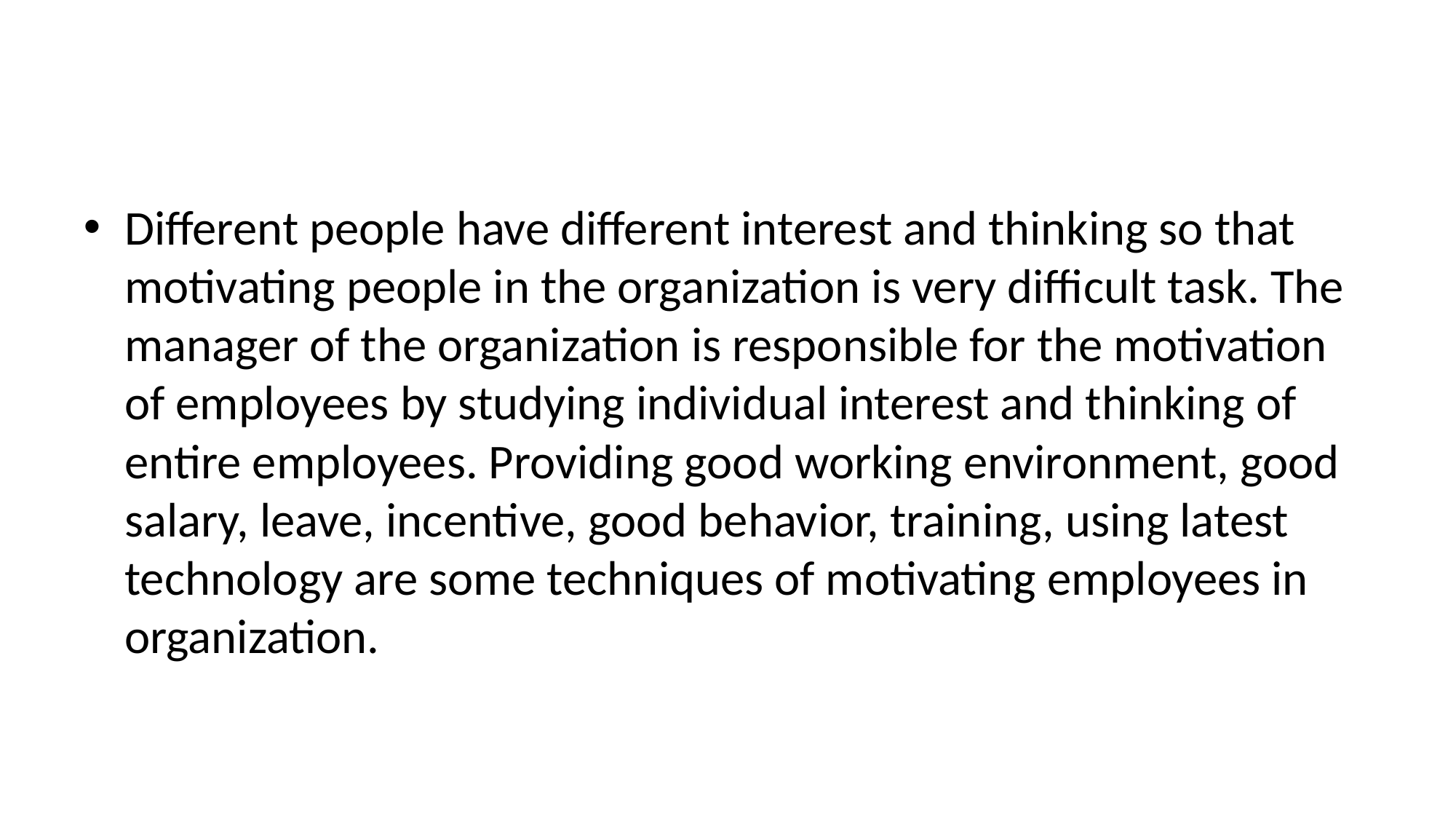

#
Different people have different interest and thinking so that motivating people in the organization is very difficult task. The manager of the organization is responsible for the motivation of employees by studying individual interest and thinking of entire employees. Providing good working environment, good salary, leave, incentive, good behavior, training, using latest technology are some techniques of motivating employees in organization.